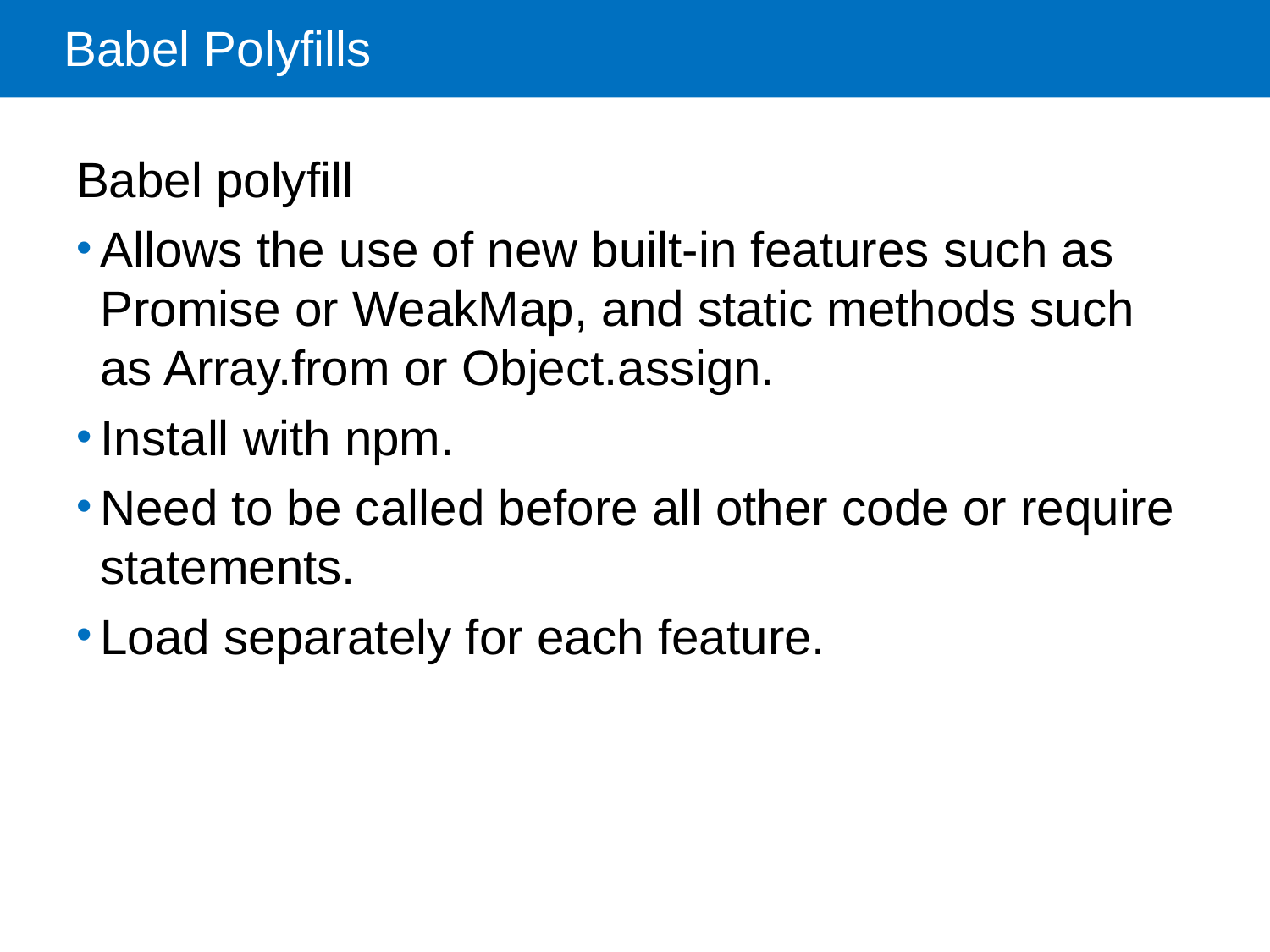

# Babel Polyfills
Babel polyfill
Allows the use of new built-in features such as Promise or WeakMap, and static methods such as Array.from or Object.assign.
Install with npm.
Need to be called before all other code or require statements.
Load separately for each feature.